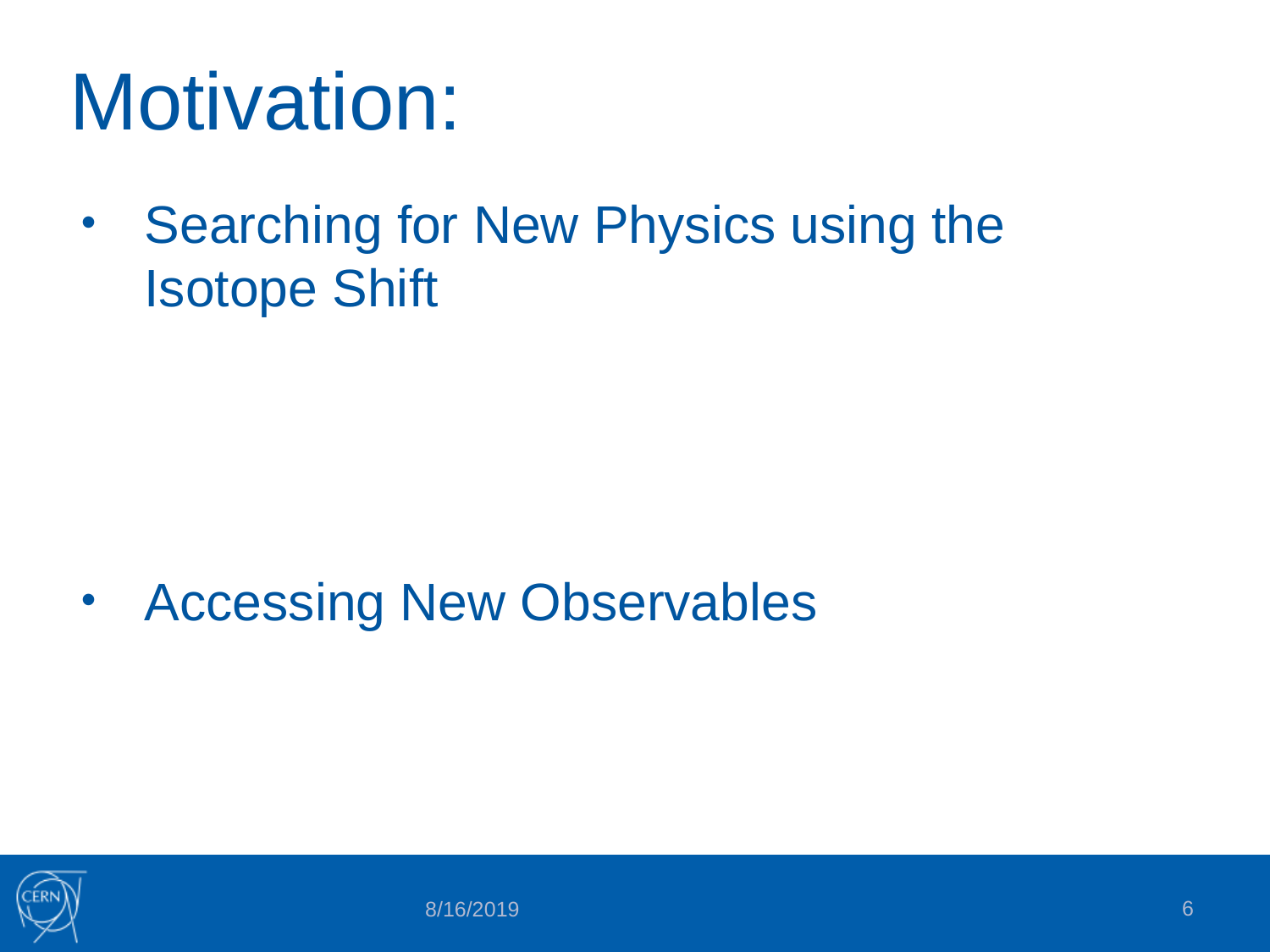

# Motivation:
Searching for New Physics using the Isotope Shift

Accessing New Observables
6
8/16/2019